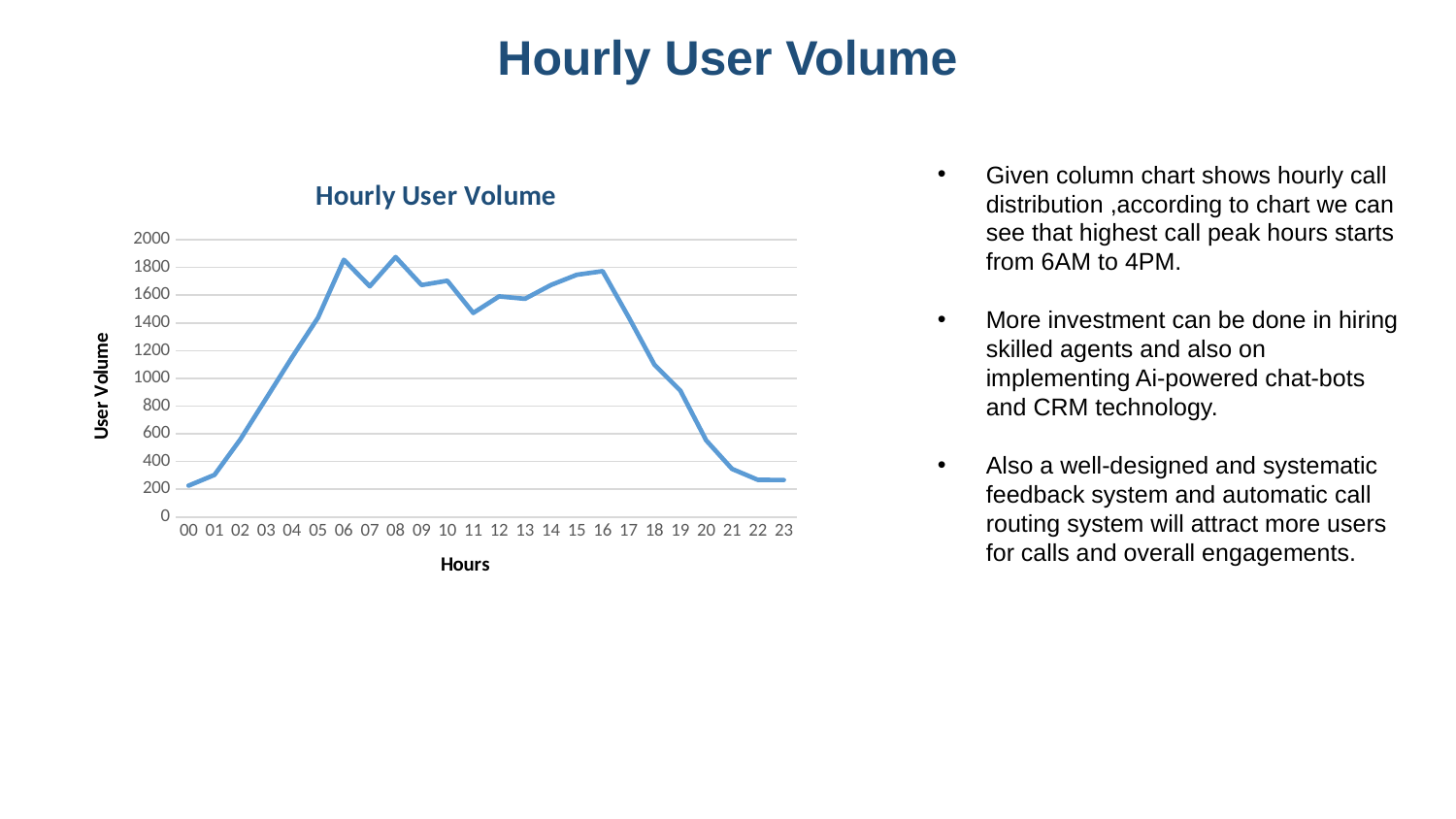

Hourly User Volume
Given column chart shows hourly call distribution ,according to chart we can see that highest call peak hours starts from 6AM to 4PM.

More investment can be done in hiring skilled agents and also on implementing Ai-powered chat-bots and CRM technology.

Also a well-designed and systematic feedback system and automatic call routing system will attract more users for calls and overall engagements.

### Chart: Hourly User Volume

| Category | Total |
|---|---|
| 00 | 226.0 |
| 01 | 304.0 |
| 02 | 560.0 |
| 03 | 856.0 |
| 04 | 1153.0 |
| 05 | 1438.0 |
| 06 | 1855.0 |
| 07 | 1664.0 |
| 08 | 1875.0 |
| 09 | 1673.0 |
| 10 | 1704.0 |
| 11 | 1472.0 |
| 12 | 1591.0 |
| 13 | 1574.0 |
| 14 | 1673.0 |
| 15 | 1747.0 |
| 16 | 1773.0 |
| 17 | 1443.0 |
| 18 | 1099.0 |
| 19 | 912.0 |
| 20 | 553.0 |
| 21 | 347.0 |
| 22 | 268.0 |
| 23 | 267.0 |